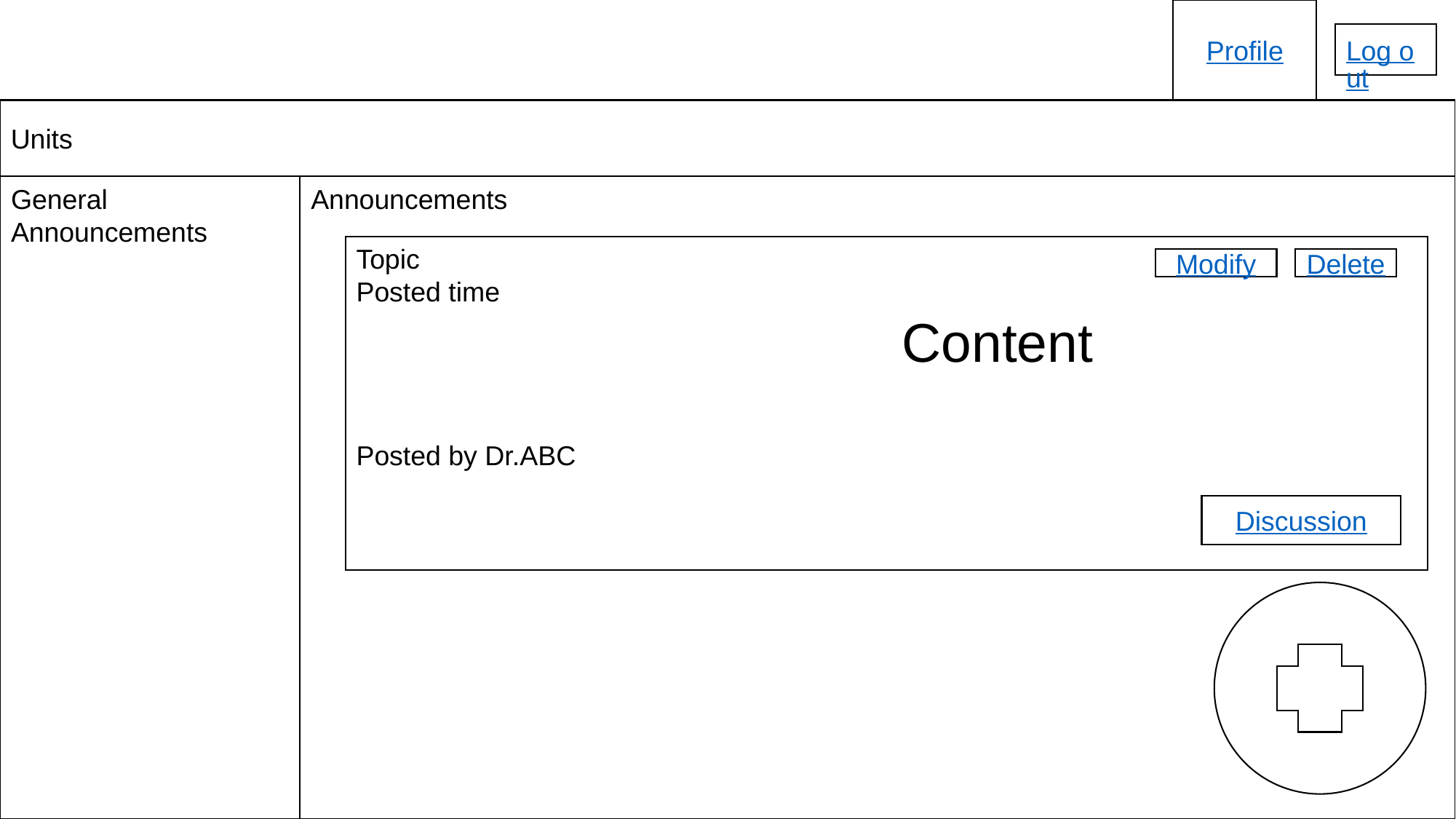

Profile
Log out
Units
General
Announcements

Announcements
Topic
Posted time
					Content

Posted by Dr.ABC
Modify
Delete
Discussion